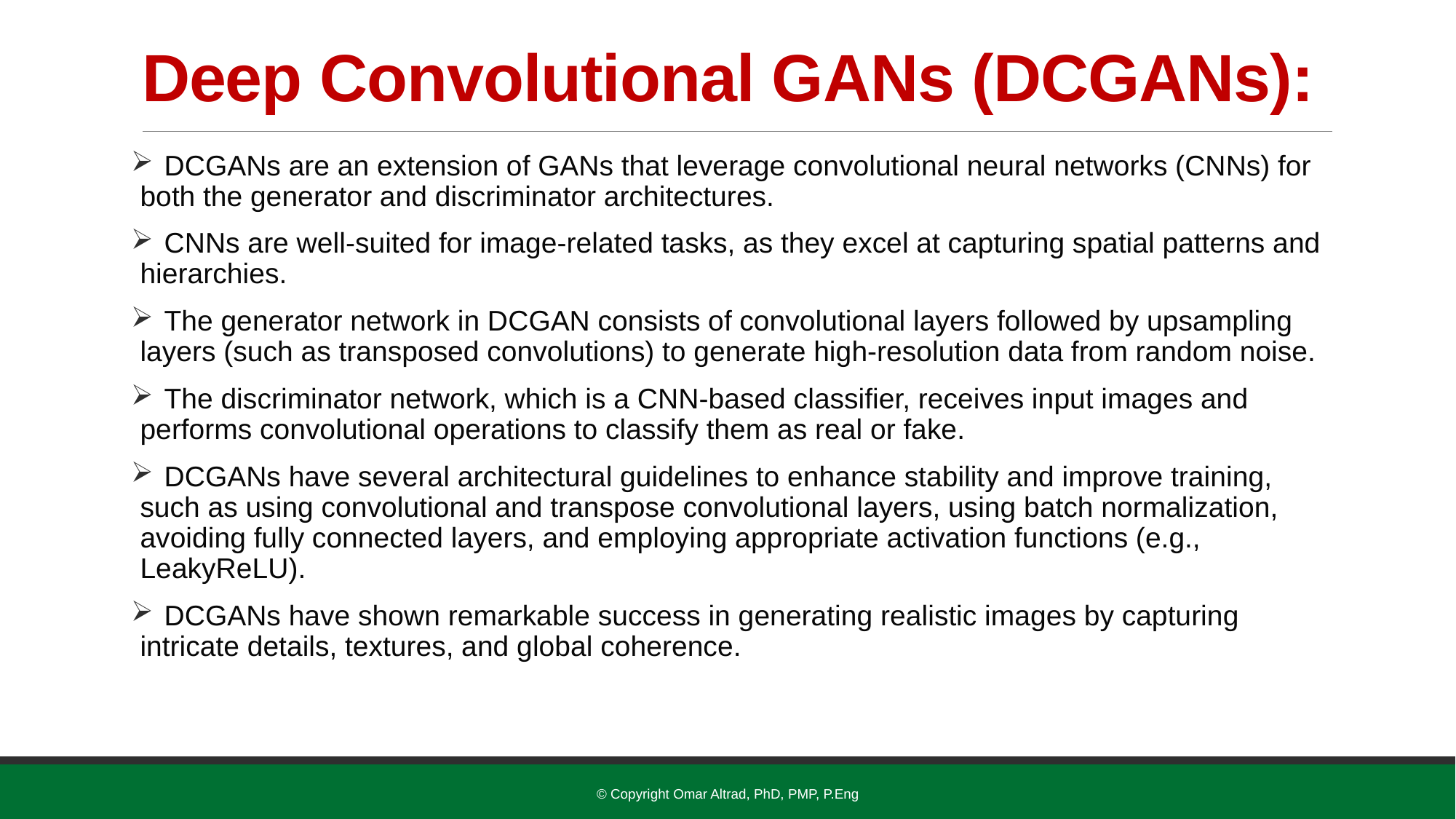

# Deep Convolutional GANs (DCGANs):
  DCGANs are an extension of GANs that leverage convolutional neural networks (CNNs) for both the generator and discriminator architectures.
  CNNs are well-suited for image-related tasks, as they excel at capturing spatial patterns and hierarchies.
  The generator network in DCGAN consists of convolutional layers followed by upsampling layers (such as transposed convolutions) to generate high-resolution data from random noise.
  The discriminator network, which is a CNN-based classifier, receives input images and performs convolutional operations to classify them as real or fake.
  DCGANs have several architectural guidelines to enhance stability and improve training, such as using convolutional and transpose convolutional layers, using batch normalization, avoiding fully connected layers, and employing appropriate activation functions (e.g., LeakyReLU).
  DCGANs have shown remarkable success in generating realistic images by capturing intricate details, textures, and global coherence.
© Copyright Omar Altrad, PhD, PMP, P.Eng